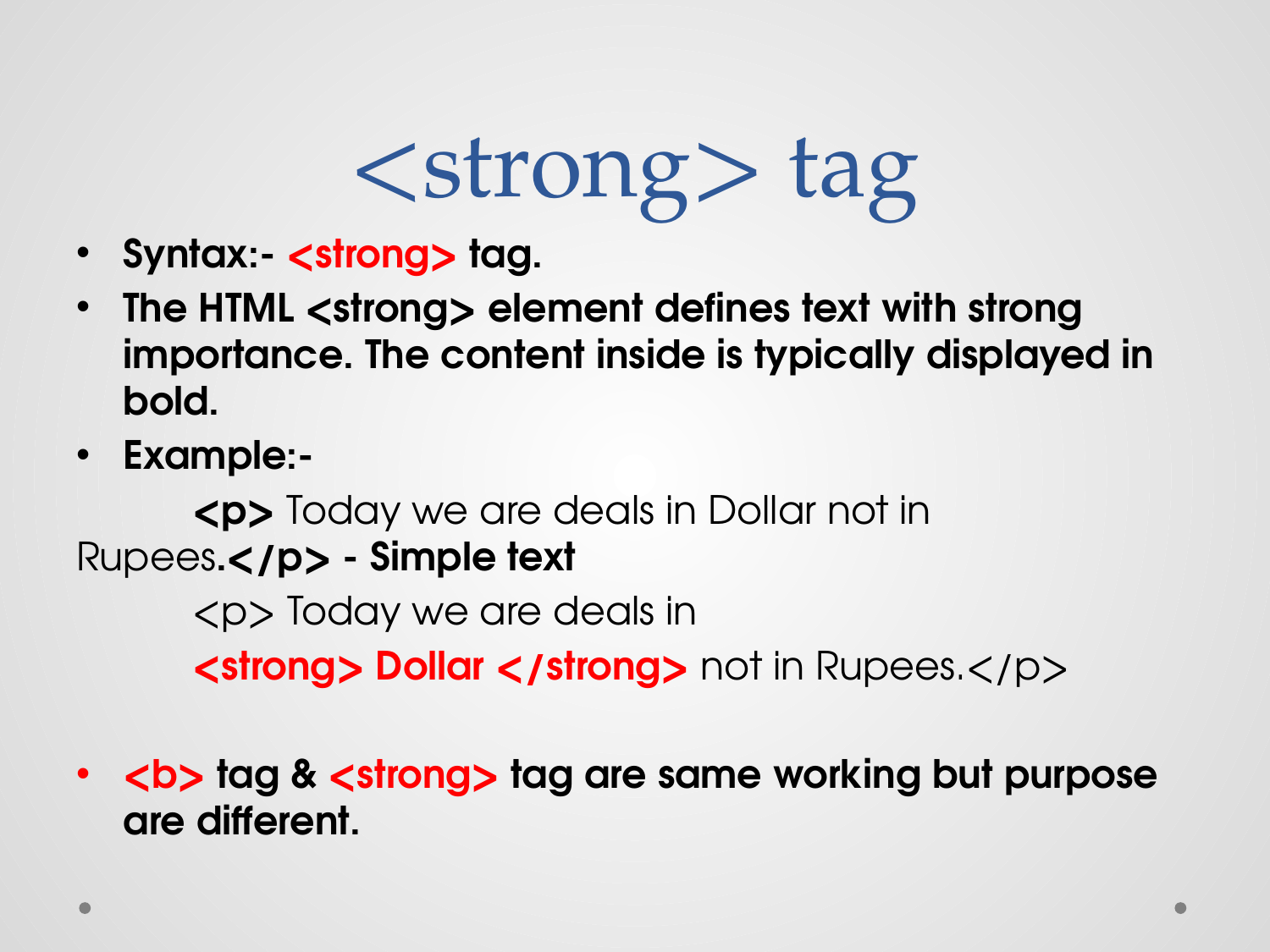

# <strong> tag
Syntax:- <strong> tag.
The HTML <strong> element defines text with strong importance. The content inside is typically displayed in bold.
Example:-
	<p> Today we are deals in Dollar not in 	Rupees.</p> - Simple text
	<p> Today we are deals in
	<strong> Dollar </strong> not in Rupees.</p>

<b> tag & <strong> tag are same working but purpose are different.